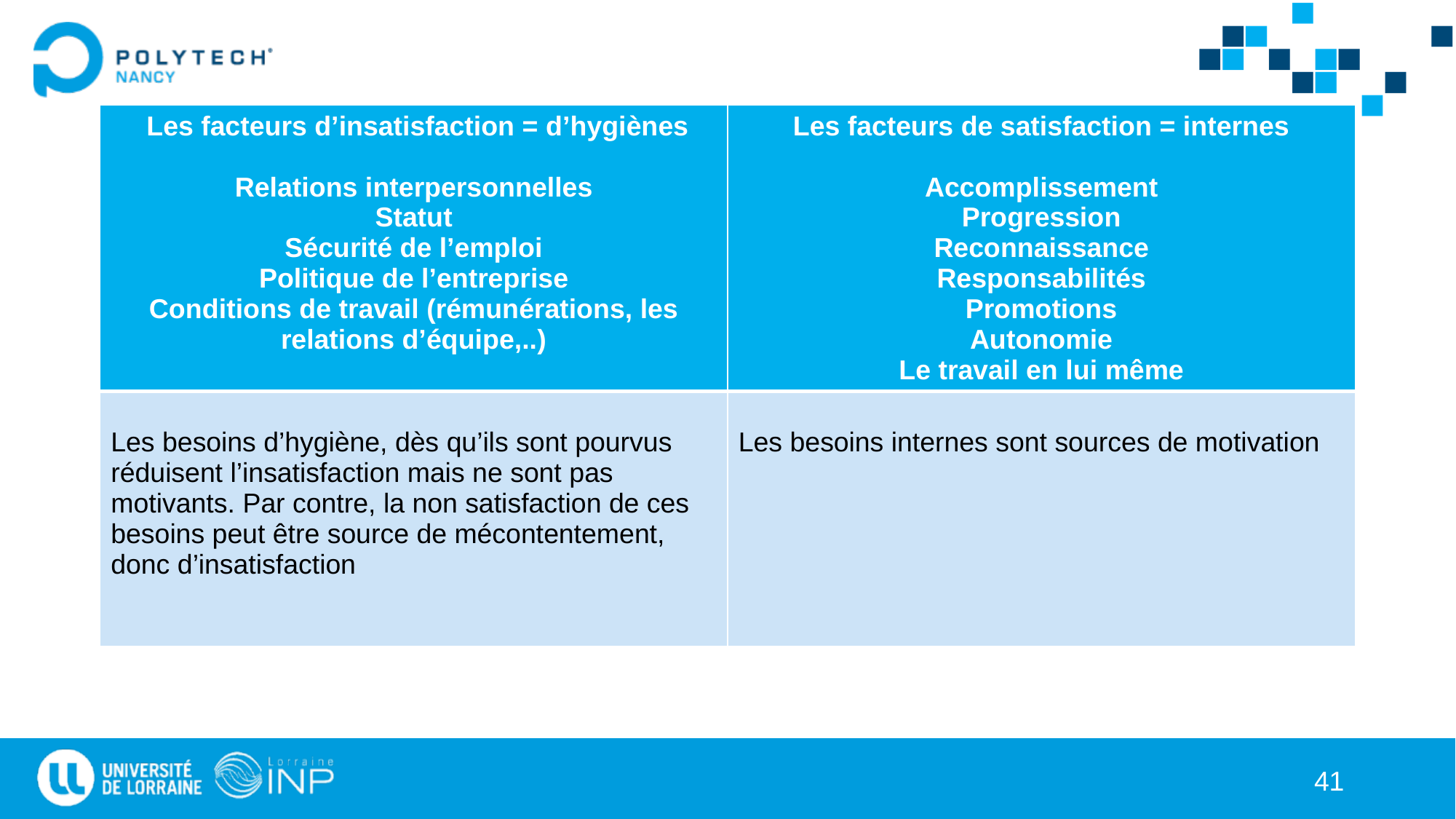

#
| Les facteurs d’insatisfaction = d’hygiènes Relations interpersonnelles Statut Sécurité de l’emploi Politique de l’entreprise Conditions de travail (rémunérations, les relations d’équipe,..) | Les facteurs de satisfaction = internes Accomplissement Progression Reconnaissance Responsabilités Promotions Autonomie Le travail en lui même |
| --- | --- |
| Les besoins d’hygiène, dès qu’ils sont pourvus réduisent l’insatisfaction mais ne sont pas motivants. Par contre, la non satisfaction de ces besoins peut être source de mécontentement, donc d’insatisfaction | Les besoins internes sont sources de motivation |